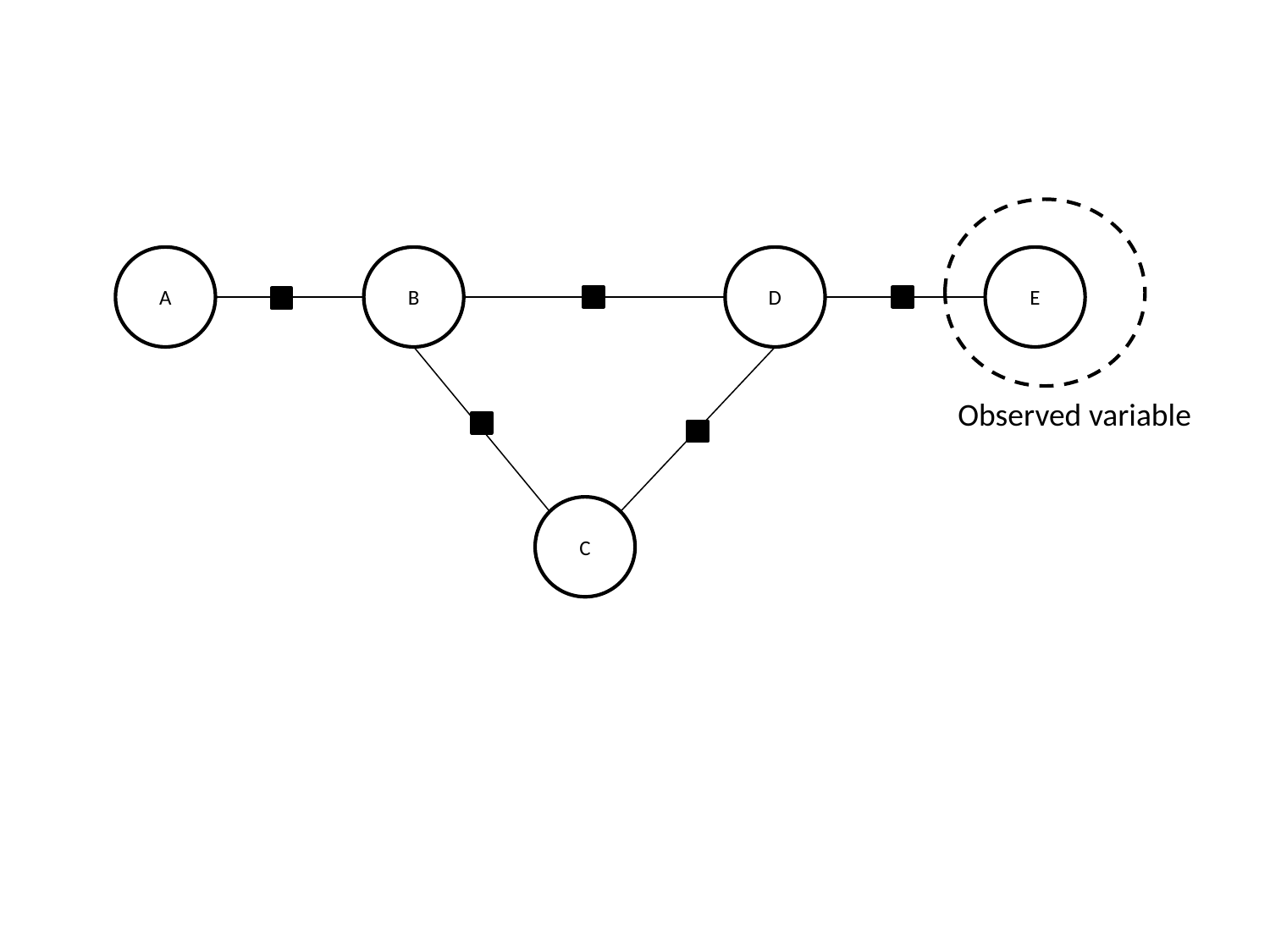

A
B
D
E

C
Observed variable